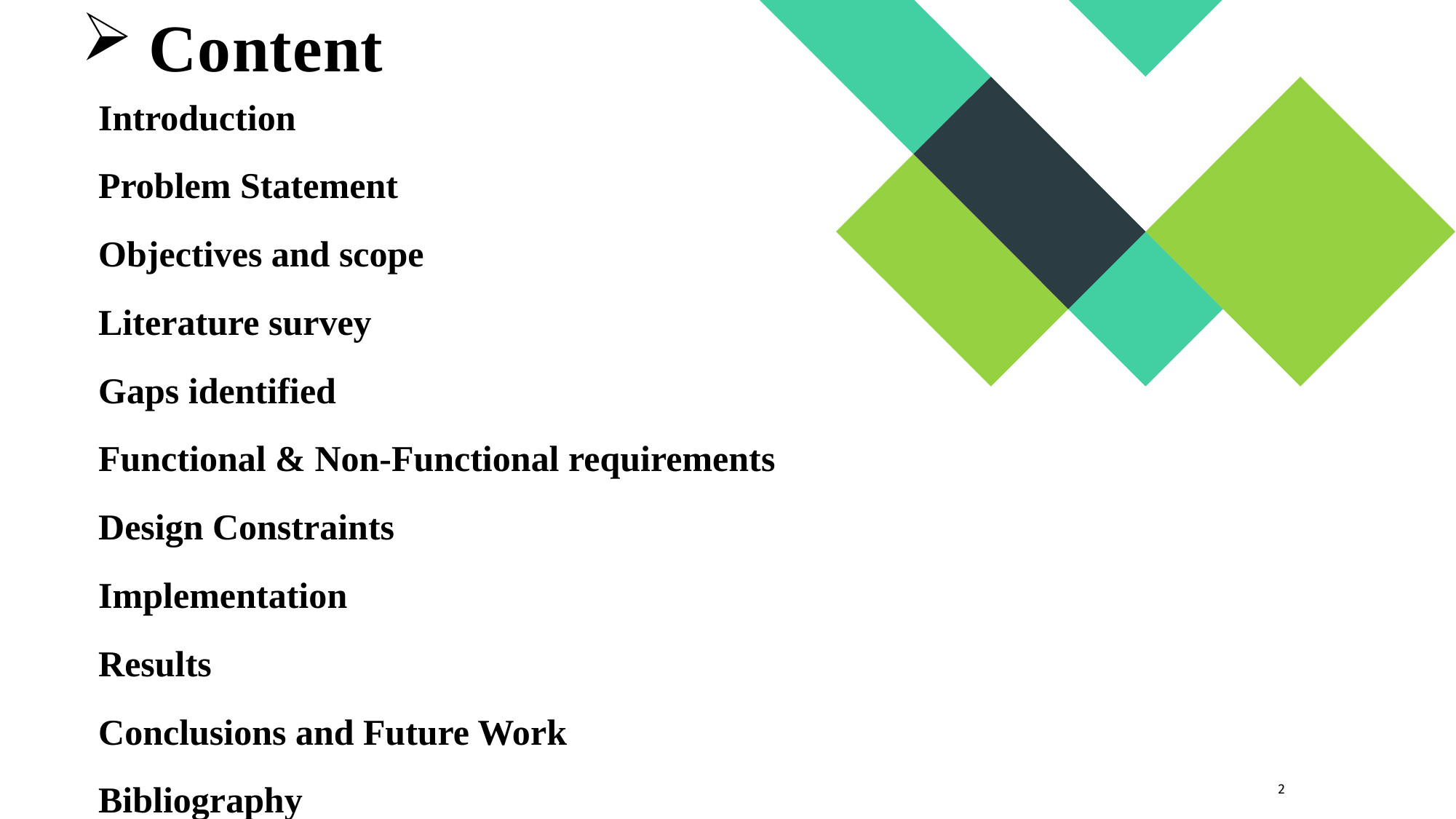

# Content
Introduction
Problem Statement
Objectives and scope
Literature survey
Gaps identified
Functional & Non-Functional requirements
Design Constraints
Implementation
Results
Conclusions and Future Work
Bibliography
2